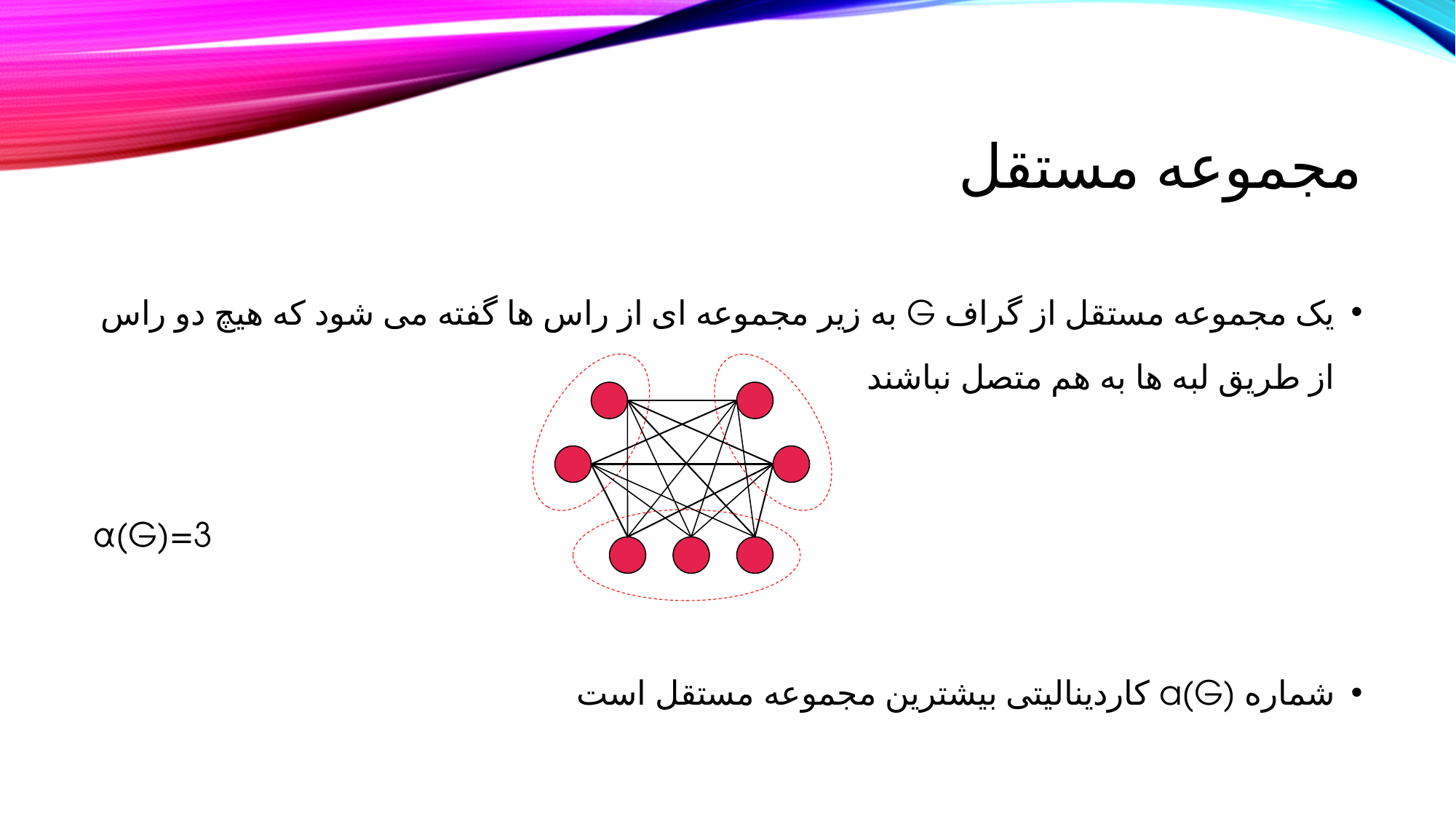

# مجموعه مستقل
یک مجموعه مستقل از گراف G به زیر مجموعه ای از راس ها گفته می شود که هیچ دو راس از طریق لبه ها به هم متصل نباشند

α(G)=3

شماره a(G) کاردینالیتی بیشترین مجموعه مستقل است